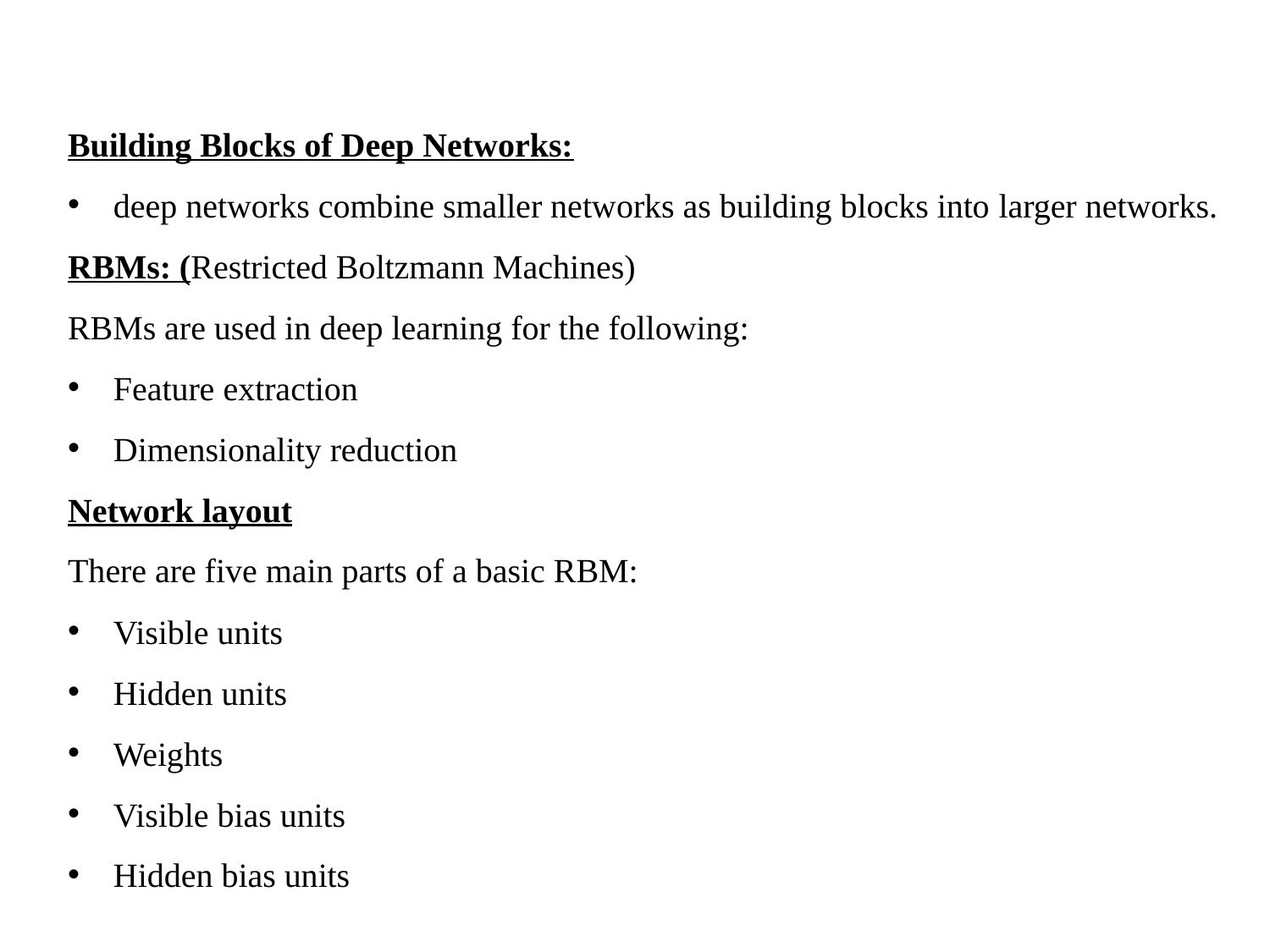

Building Blocks of Deep Networks:
deep networks combine smaller networks as building blocks into larger networks.
RBMs: (Restricted Boltzmann Machines)
RBMs are used in deep learning for the following:
Feature extraction
Dimensionality reduction
Network layout
There are five main parts of a basic RBM:
Visible units
Hidden units
Weights
Visible bias units
Hidden bias units